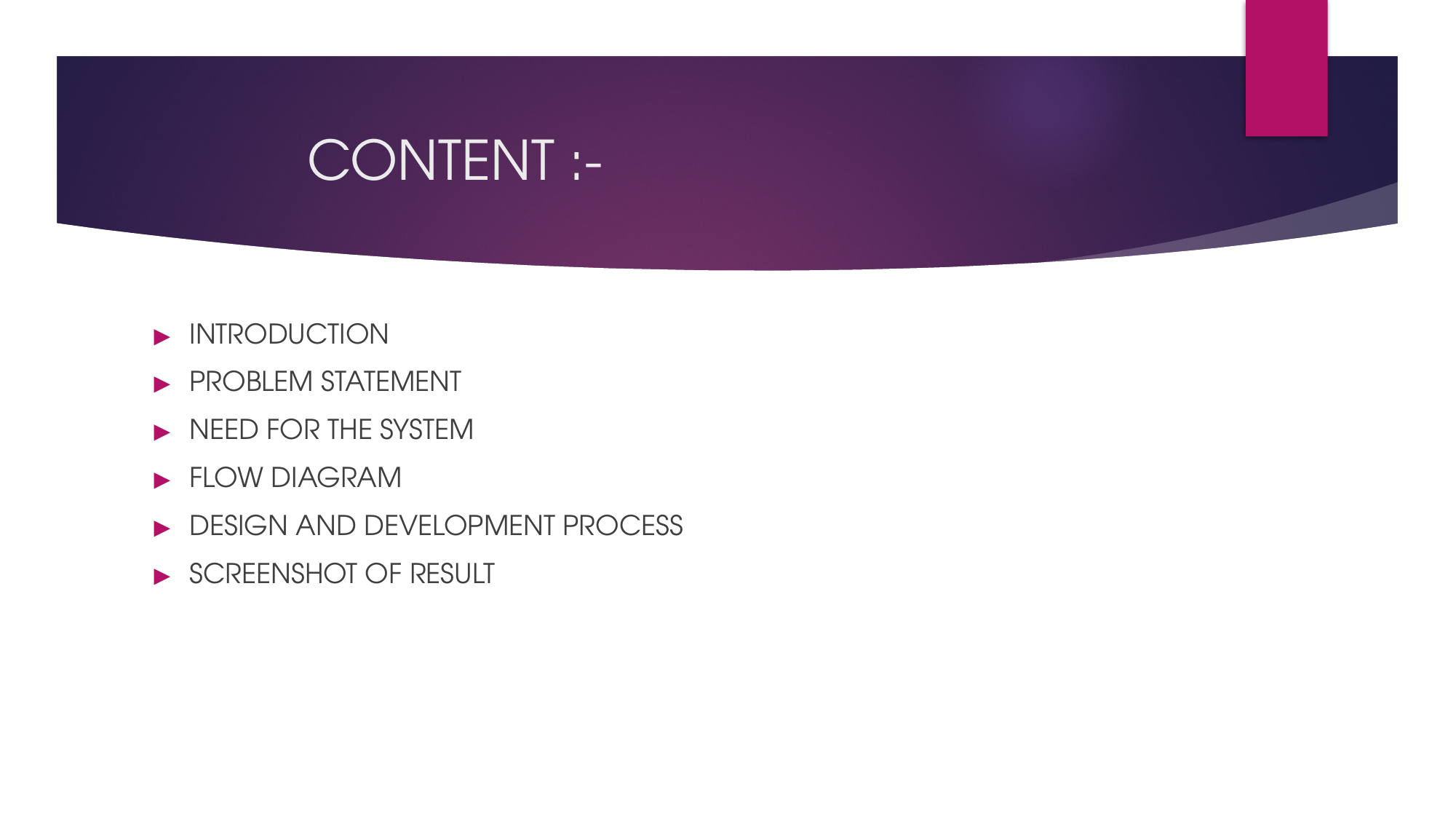

# CONTENT :-
INTRODUCTION
PROBLEM STATEMENT
NEED FOR THE SYSTEM
FLOW DIAGRAM
DESIGN AND DEVELOPMENT PROCESS
SCREENSHOT OF RESULT